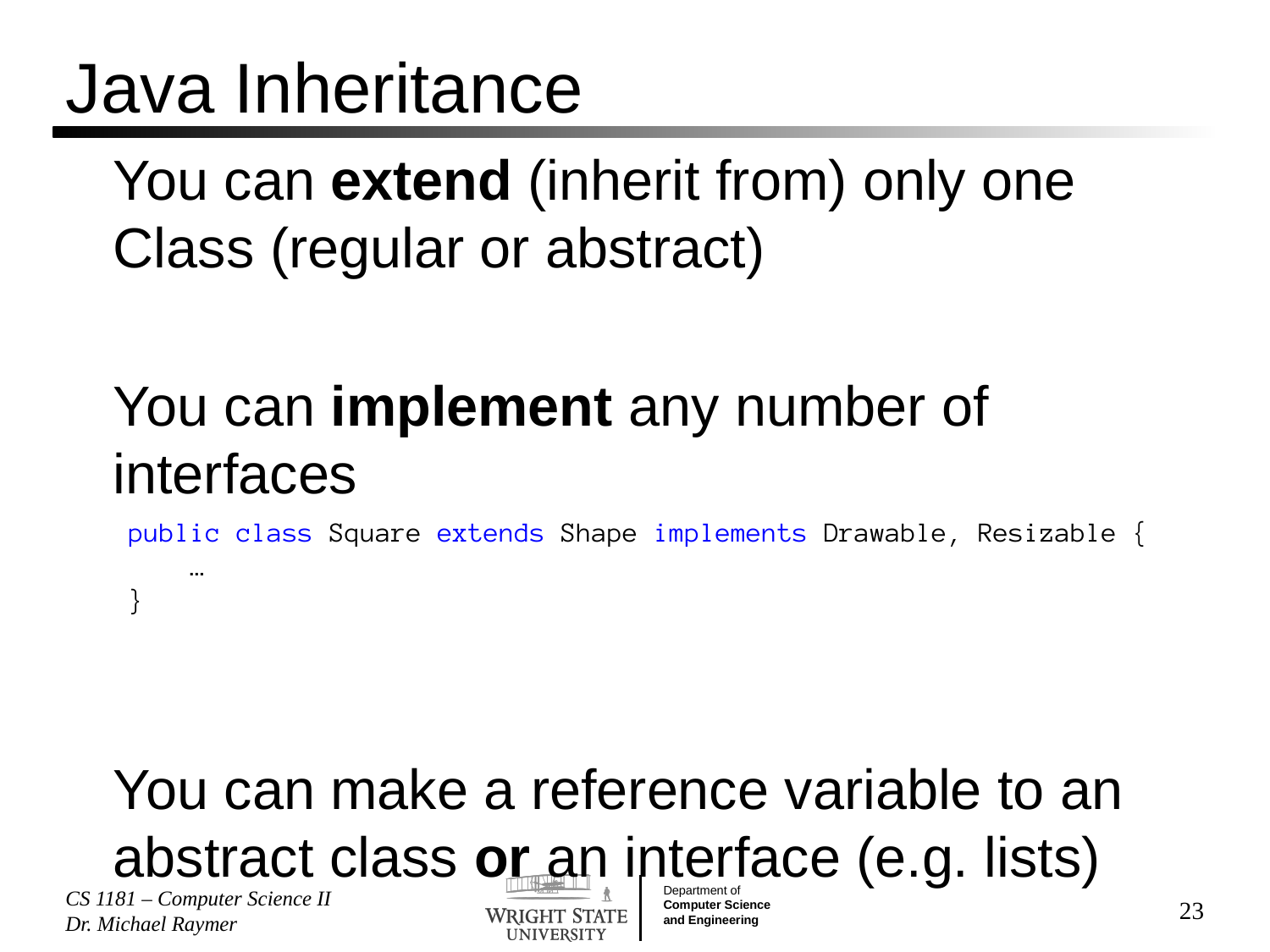

# Java Inheritance
You can extend (inherit from) only one Class (regular or abstract)

You can implement any number of interfaces

You can make a reference variable to an abstract class or an interface (e.g. lists)
public class Square extends Shape implements Drawable, Resizable {
    …
}
CS 1181 – Computer Science II    Dr. Michael Raymer
23